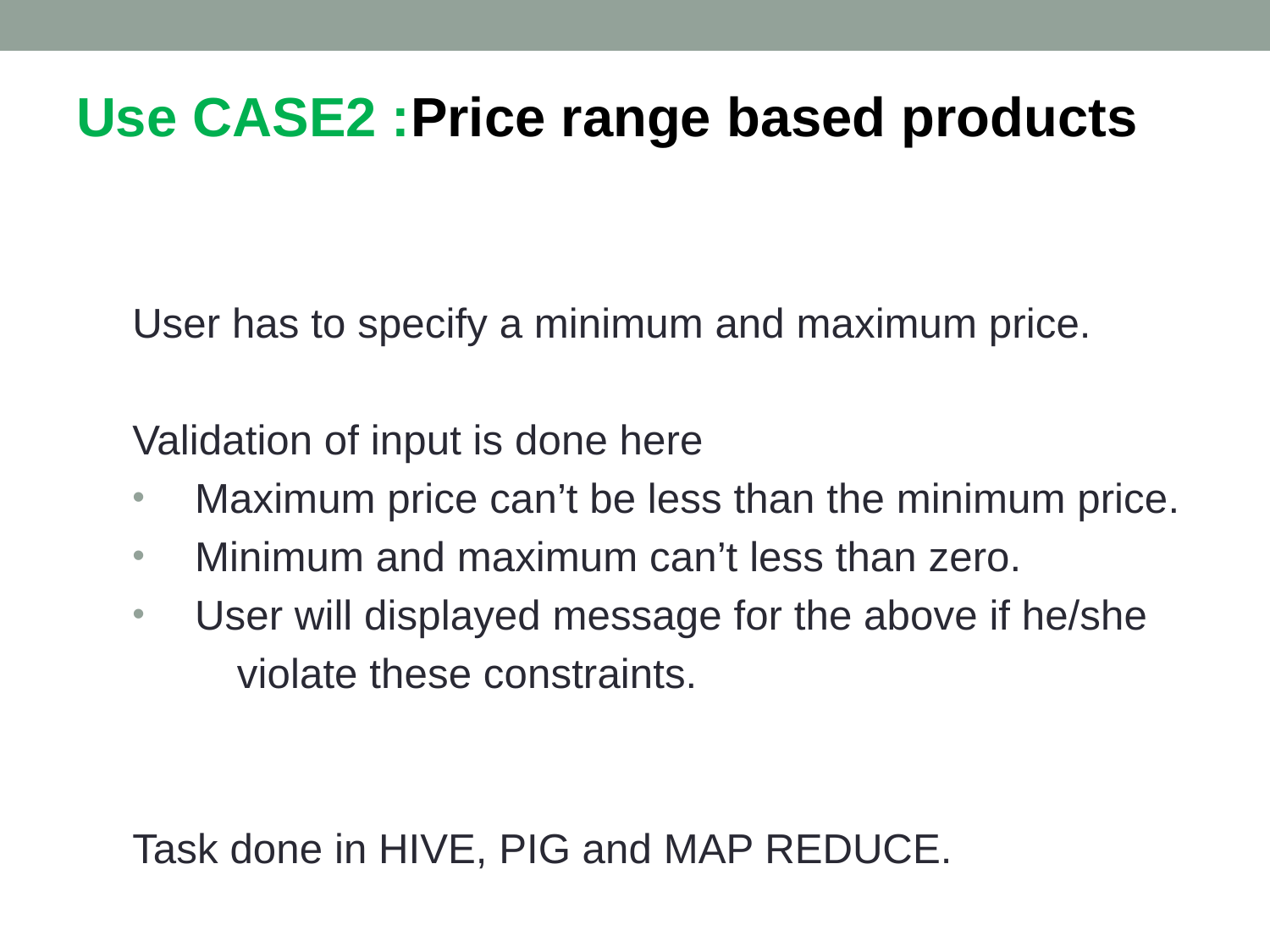

# Use CASE2 :Price range based products

User has to specify a minimum and maximum price.

Validation of input is done here
Maximum price can’t be less than the minimum price.
Minimum and maximum can’t less than zero.
User will displayed message for the above if he/she
         violate these constraints.

Task done in HIVE, PIG and MAP REDUCE.